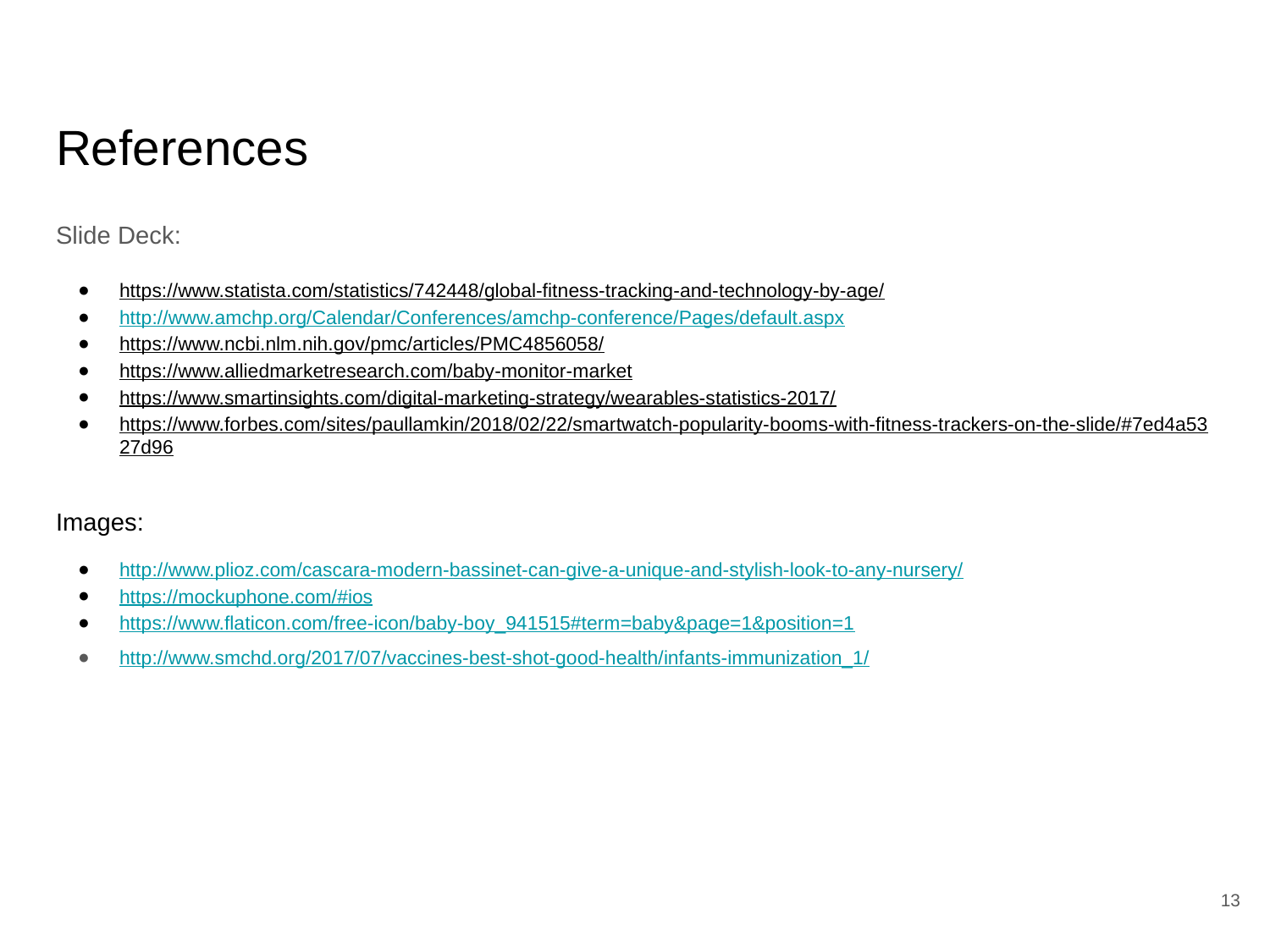

# References
Slide Deck:
https://www.statista.com/statistics/742448/global-fitness-tracking-and-technology-by-age/
http://www.amchp.org/Calendar/Conferences/amchp-conference/Pages/default.aspx
https://www.ncbi.nlm.nih.gov/pmc/articles/PMC4856058/
https://www.alliedmarketresearch.com/baby-monitor-market
https://www.smartinsights.com/digital-marketing-strategy/wearables-statistics-2017/
https://www.forbes.com/sites/paullamkin/2018/02/22/smartwatch-popularity-booms-with-fitness-trackers-on-the-slide/#7ed4a5327d96
Images:
http://www.plioz.com/cascara-modern-bassinet-can-give-a-unique-and-stylish-look-to-any-nursery/
https://mockuphone.com/#ios
https://www.flaticon.com/free-icon/baby-boy_941515#term=baby&page=1&position=1
http://www.smchd.org/2017/07/vaccines-best-shot-good-health/infants-immunization_1/

13